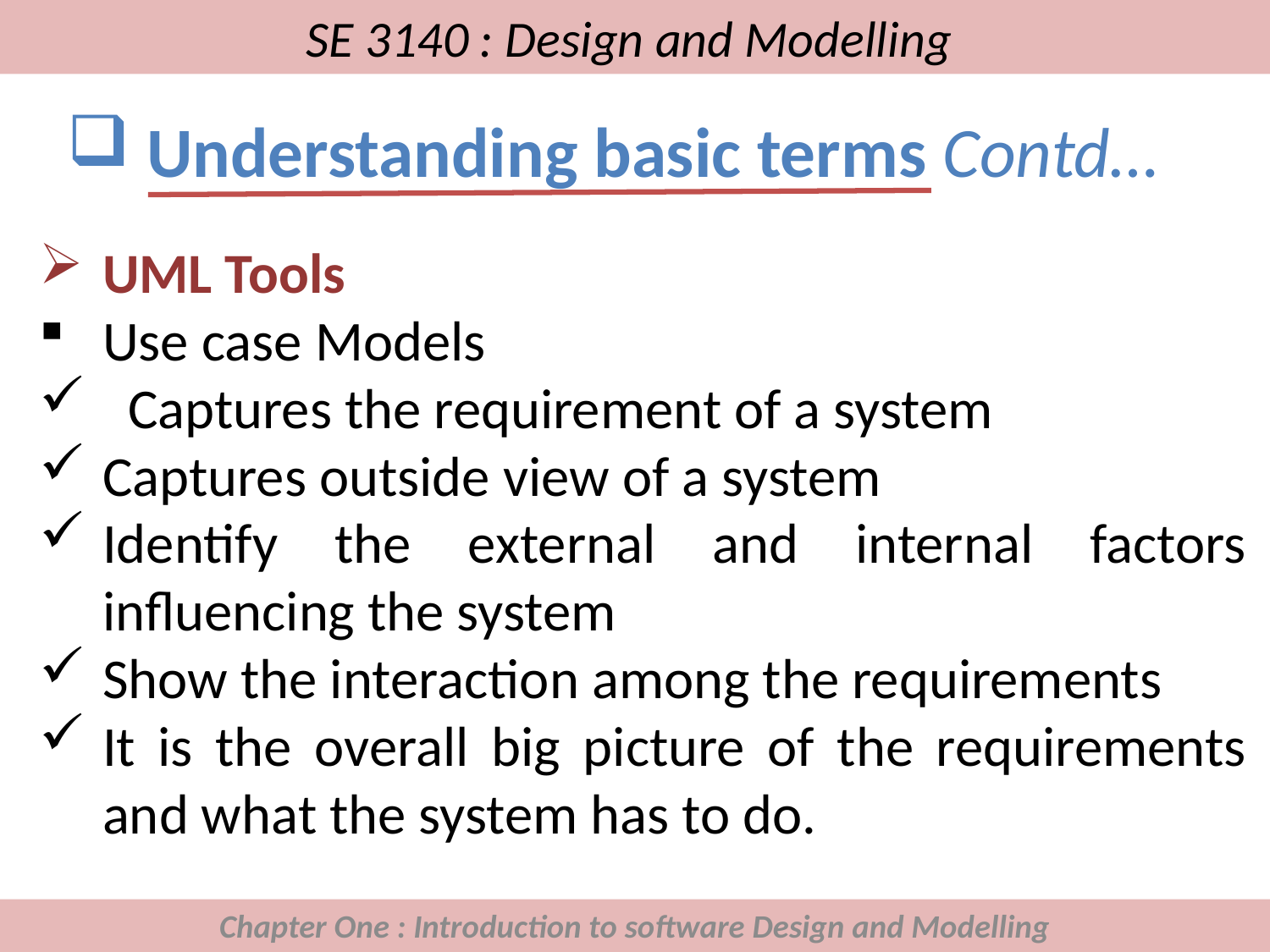

# SE 3140 : Design and Modelling
Understanding basic terms Contd…
UML Tools
Use case Models
  Captures the requirement of a system
Captures outside view of a system
Identify the external and internal factors influencing the system
Show the interaction among the requirements
It is the overall big picture of the requirements and what the system has to do.

Chapter One : Introduction to software Design and Modelling